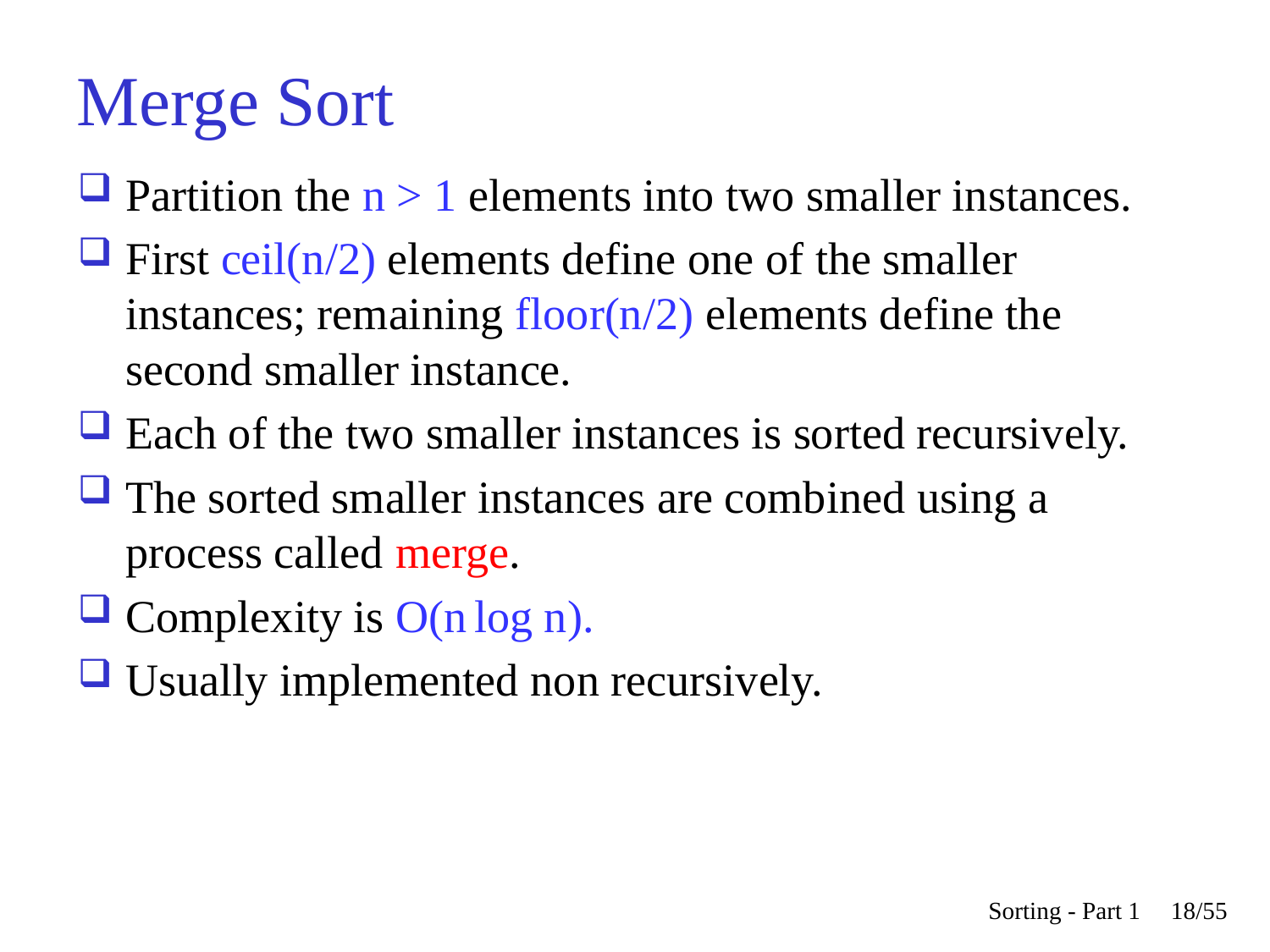

# Merge Sort
Partition the n > 1 elements into two smaller instances.
First ceil(n/2) elements define one of the smaller instances; remaining floor(n/2) elements define the second smaller instance.
Each of the two smaller instances is sorted recursively.
The sorted smaller instances are combined using a process called merge.
Complexity is O(n log n).
Usually implemented non recursively.
Sorting - Part 1
18/55